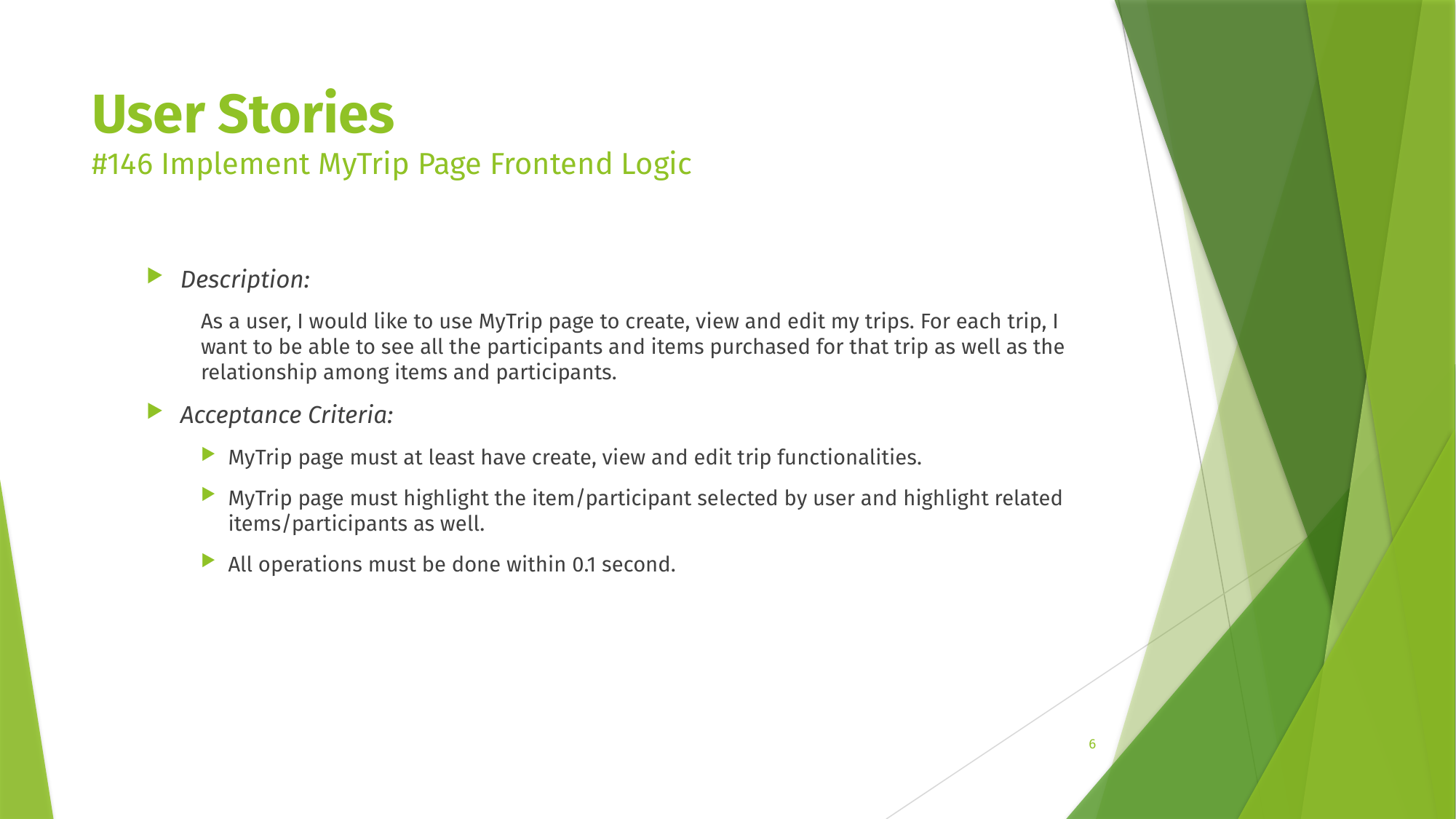

# User Stories #146 Implement MyTrip Page Frontend Logic
Description:
As a user, I would like to use MyTrip page to create, view and edit my trips. For each trip, I want to be able to see all the participants and items purchased for that trip as well as the relationship among items and participants.
Acceptance Criteria:
MyTrip page must at least have create, view and edit trip functionalities.
MyTrip page must highlight the item/participant selected by user and highlight related items/participants as well.
All operations must be done within 0.1 second.

6